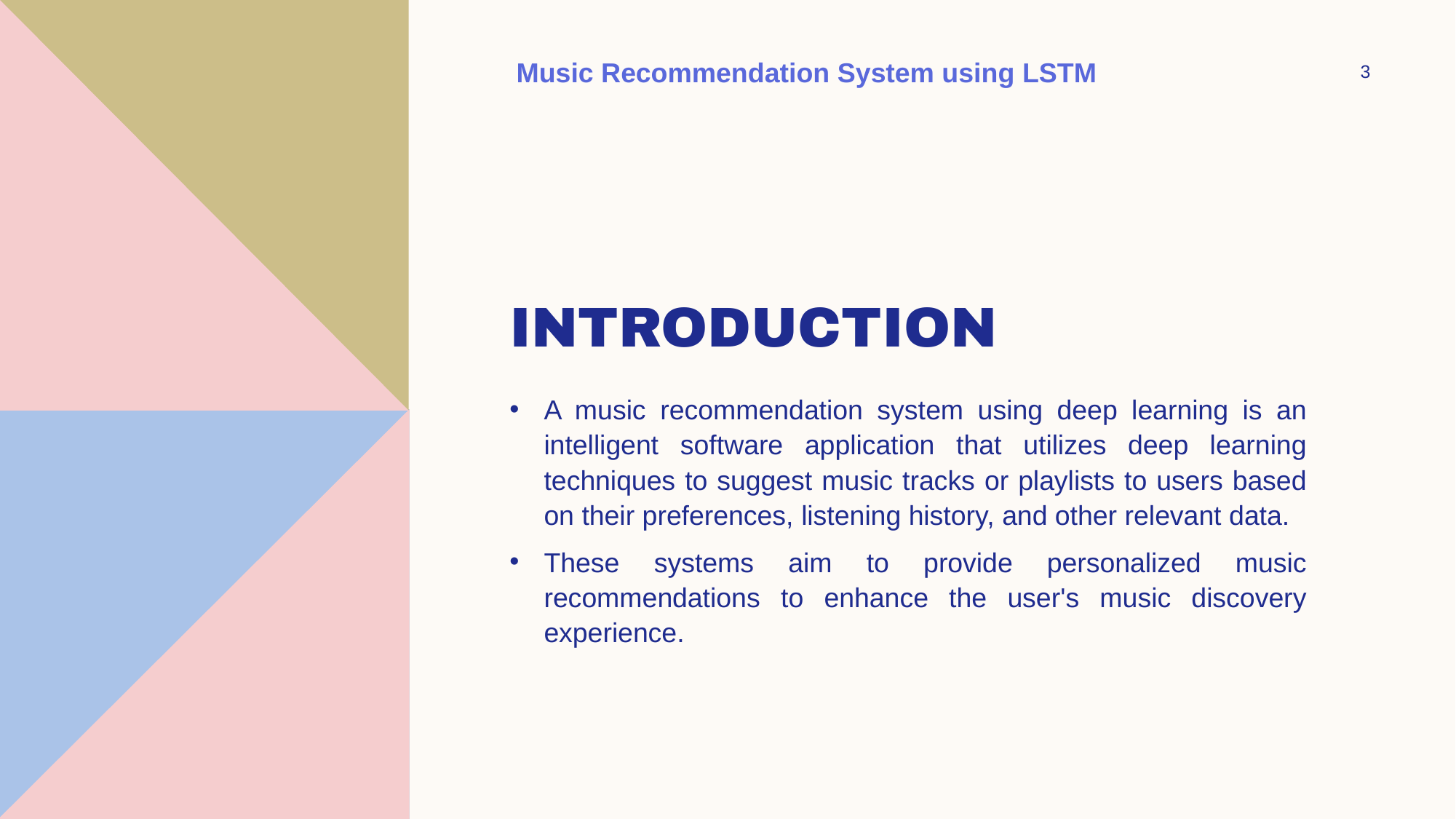

Music Recommendation System using LSTM
3
# Introduction
A music recommendation system using deep learning is an intelligent software application that utilizes deep learning techniques to suggest music tracks or playlists to users based on their preferences, listening history, and other relevant data.
These systems aim to provide personalized music recommendations to enhance the user's music discovery experience.